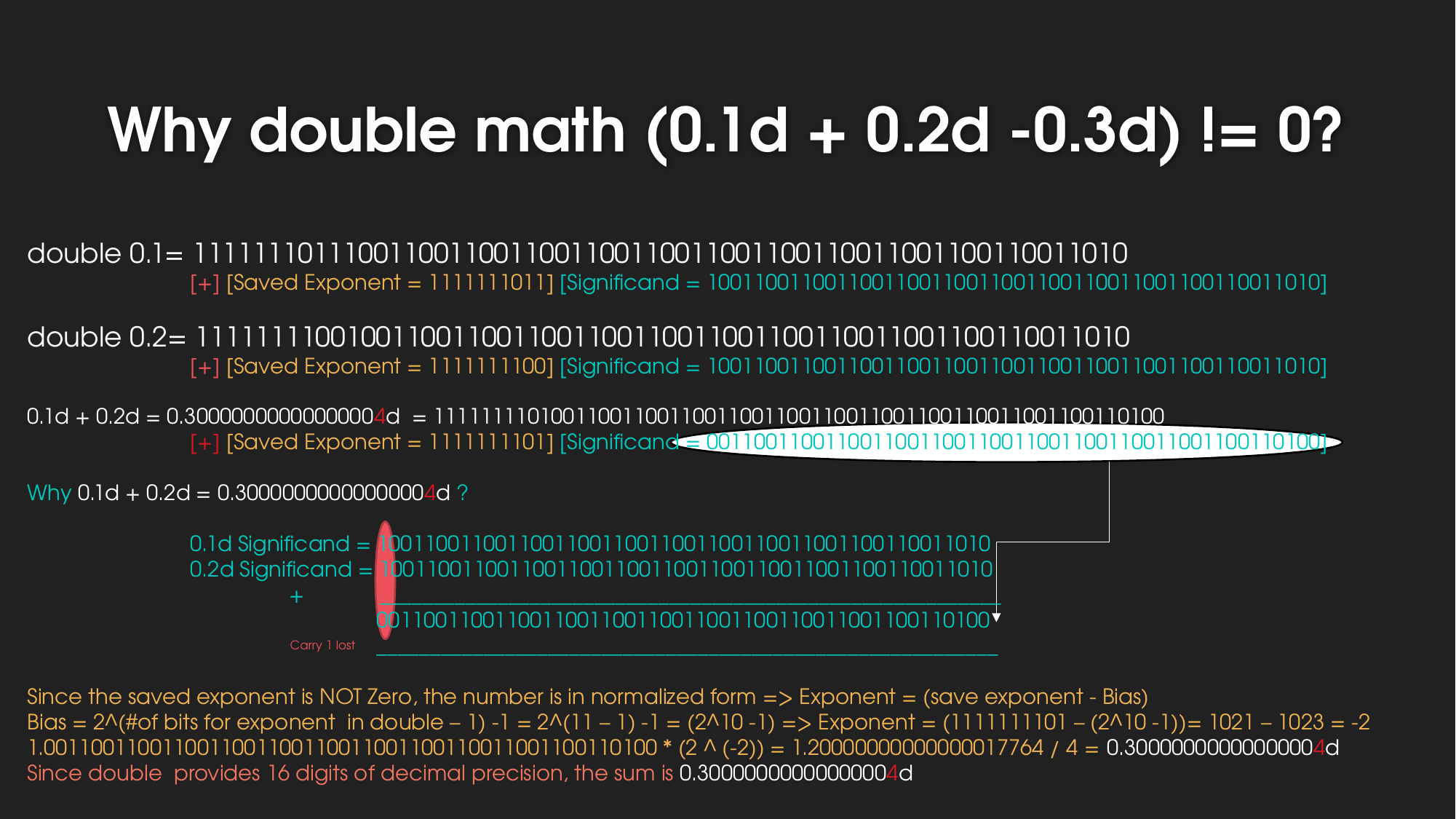

# Why double math (0.1d + 0.2d -0.3d) != 0?
double 0.1= 11111110111001100110011001100110011001100110011001100110011010
                            [+] [Saved Exponent = 1111111011] [Significand = 1001100110011001100110011001100110011001100110011010]

double 0.2= 11111111001001100110011001100110011001100110011001100110011010
                            [+] [Saved Exponent = 1111111100] [Significand = 1001100110011001100110011001100110011001100110011010]

0.1d + 0.2d = 0.30000000000000004d  = 11111111010011001100110011001100110011001100110011001100110100
                            [+] [Saved Exponent = 1111111101] [Significand = 0011001100110011001100110011001100110011001100110100]

Why 0.1d + 0.2d = 0.30000000000000004d ?

                            0.1d Significand = 1001100110011001100110011001100110011001100110011010
                            0.2d Significand = 1001100110011001100110011001100110011001100110011010
                                             +             __________________________________________________________
                                                            0011001100110011001100110011001100110011001100110100
                                                            __________________________________________________________

Since the saved exponent is NOT Zero, the number is in normalized form => Exponent = (save exponent - Bias)
Bias = 2^(#of bits for exponent  in double – 1) -1 = 2^(11 – 1) -1 = (2^10 -1) => Exponent = (1111111101 – (2^10 -1))= 1021 – 1023 = -2
1.0011001100110011001100110011001100110011001100110100 * (2 ^ (-2)) = 1.20000000000000017764 / 4 = 0.30000000000000004d
Since double  provides 16 digits of decimal precision, the sum is 0.30000000000000004d

Carry 1 lost